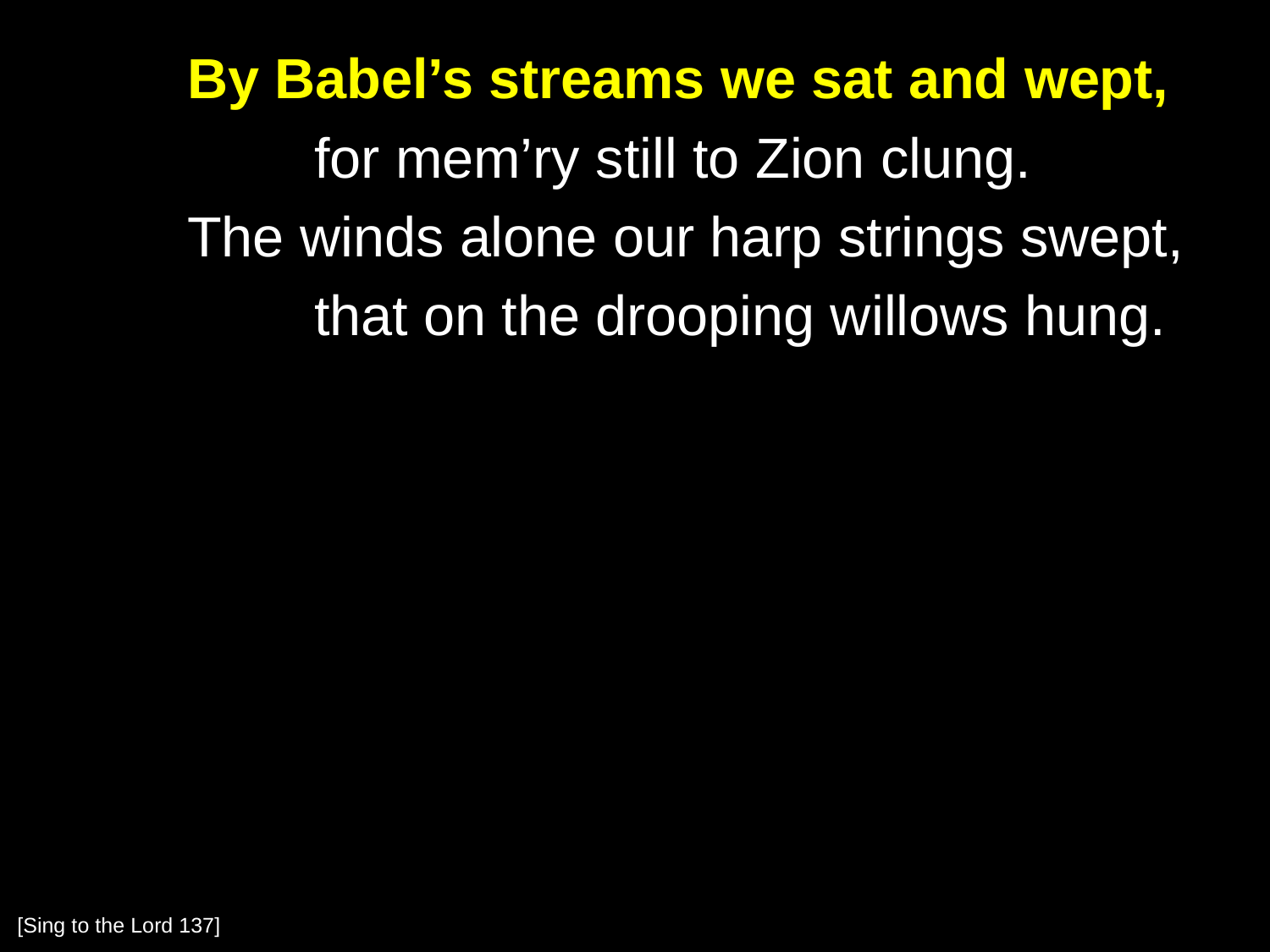

By Babel’s streams we sat and wept,
		for mem’ry still to Zion clung.
	The winds alone our harp strings swept,
		that on the drooping willows hung.
[Sing to the Lord 137]